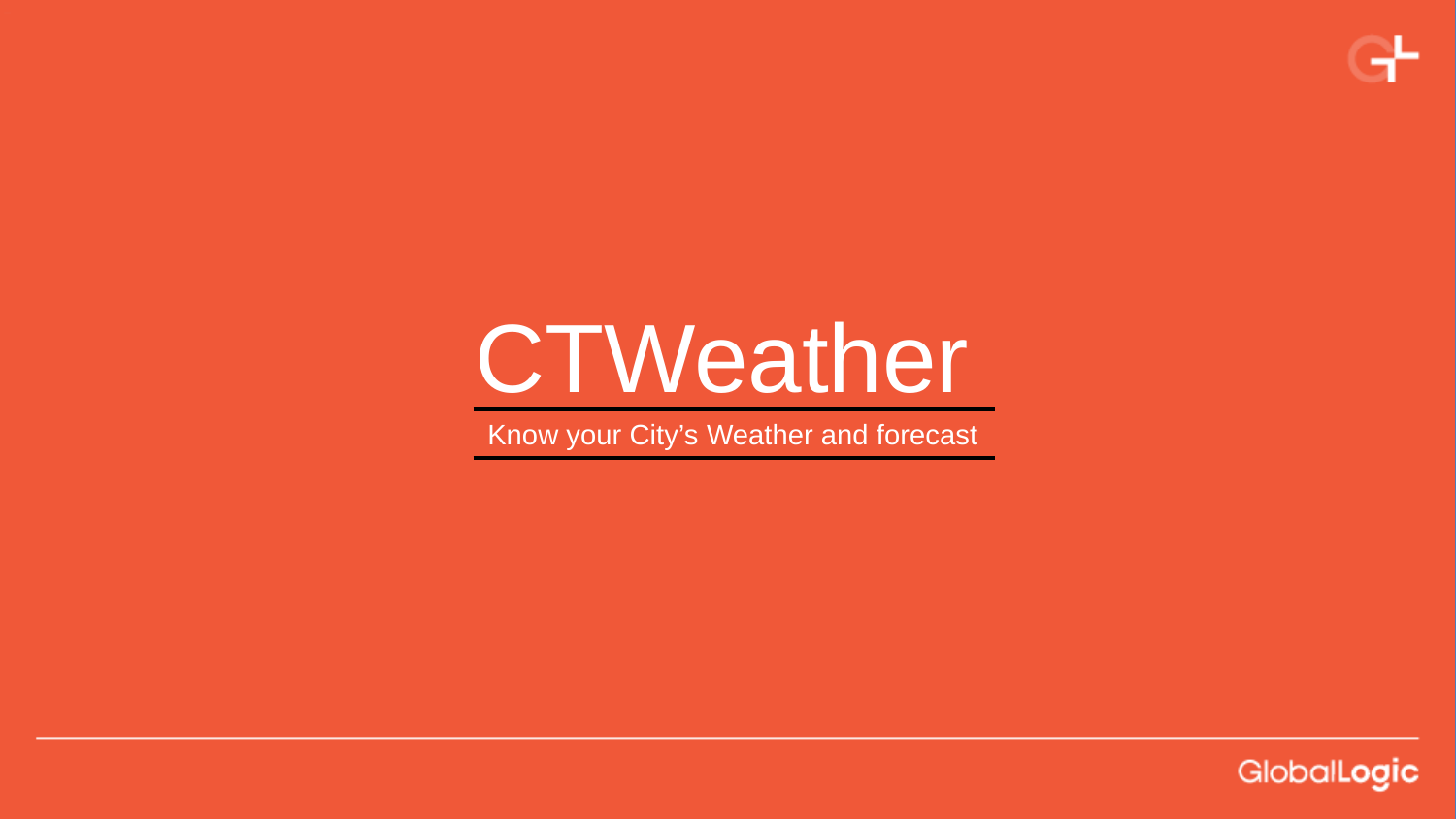

CTWeather
Know your City’s Weather and forecast